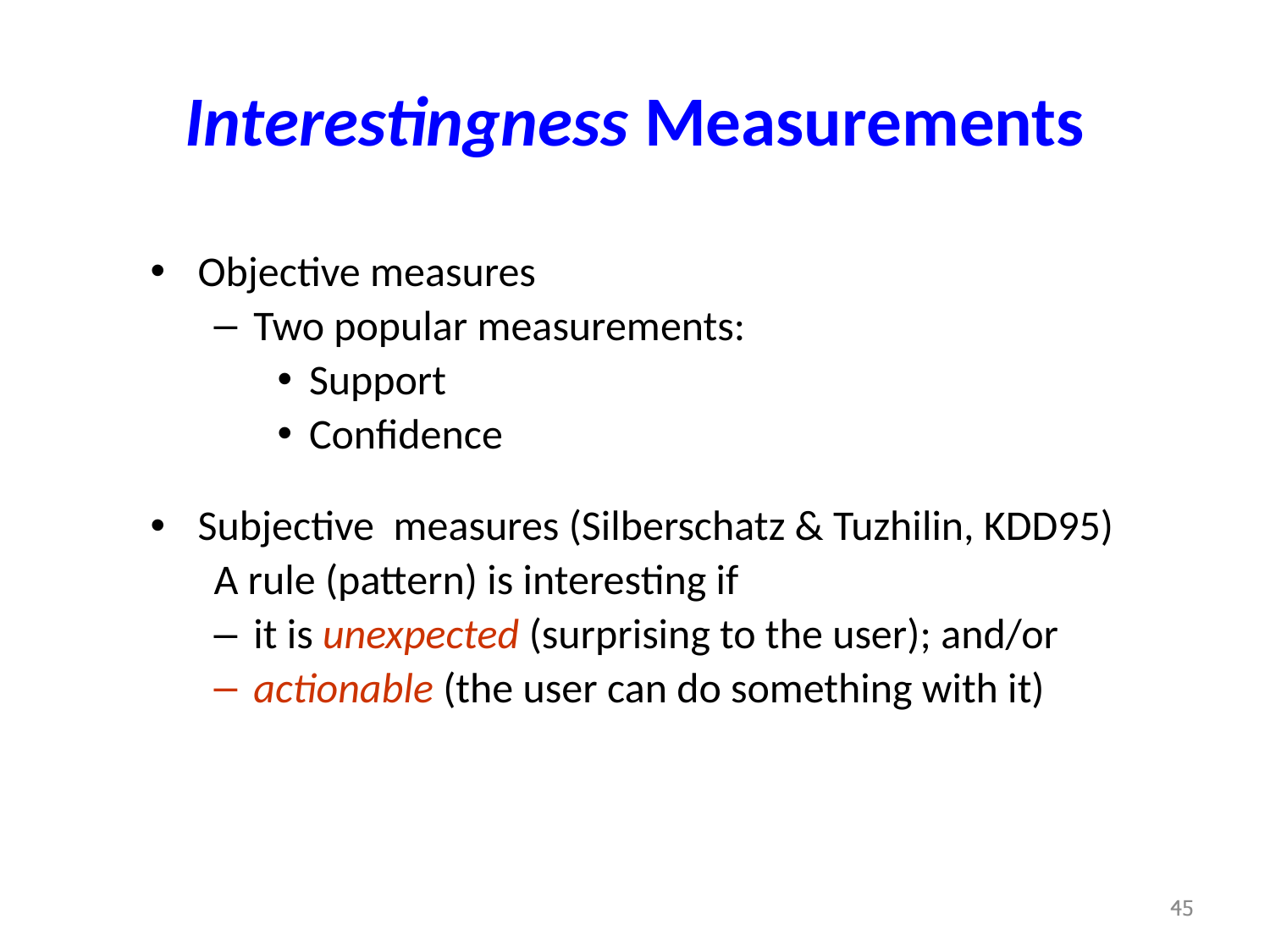

# Interestingness Measurements
Objective measures
Two popular measurements:
Support
Confidence
Subjective  measures (Silberschatz & Tuzhilin, KDD95)
A rule (pattern) is interesting if
it is unexpected (surprising to the user); and/or
actionable (the user can do something with it)
45